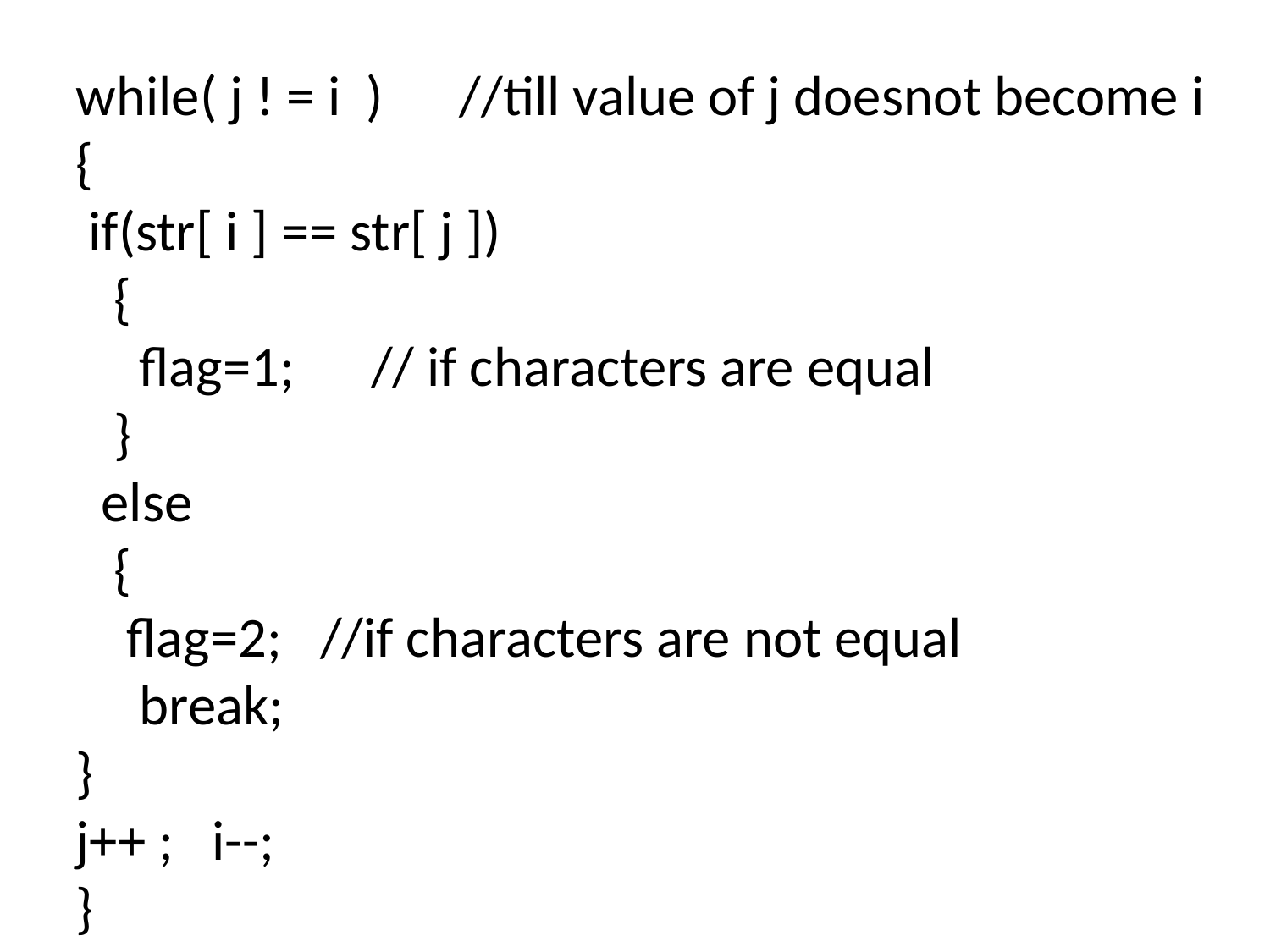

while( j ! = i  )      //till value of j doesnot become i
{
 if(str[ i ] == str[ j ])
   {
     flag=1;      // if characters are equal
   }
  else
   {
    flag=2;   //if characters are not equal
     break;
}
j++ ;   i--;
}